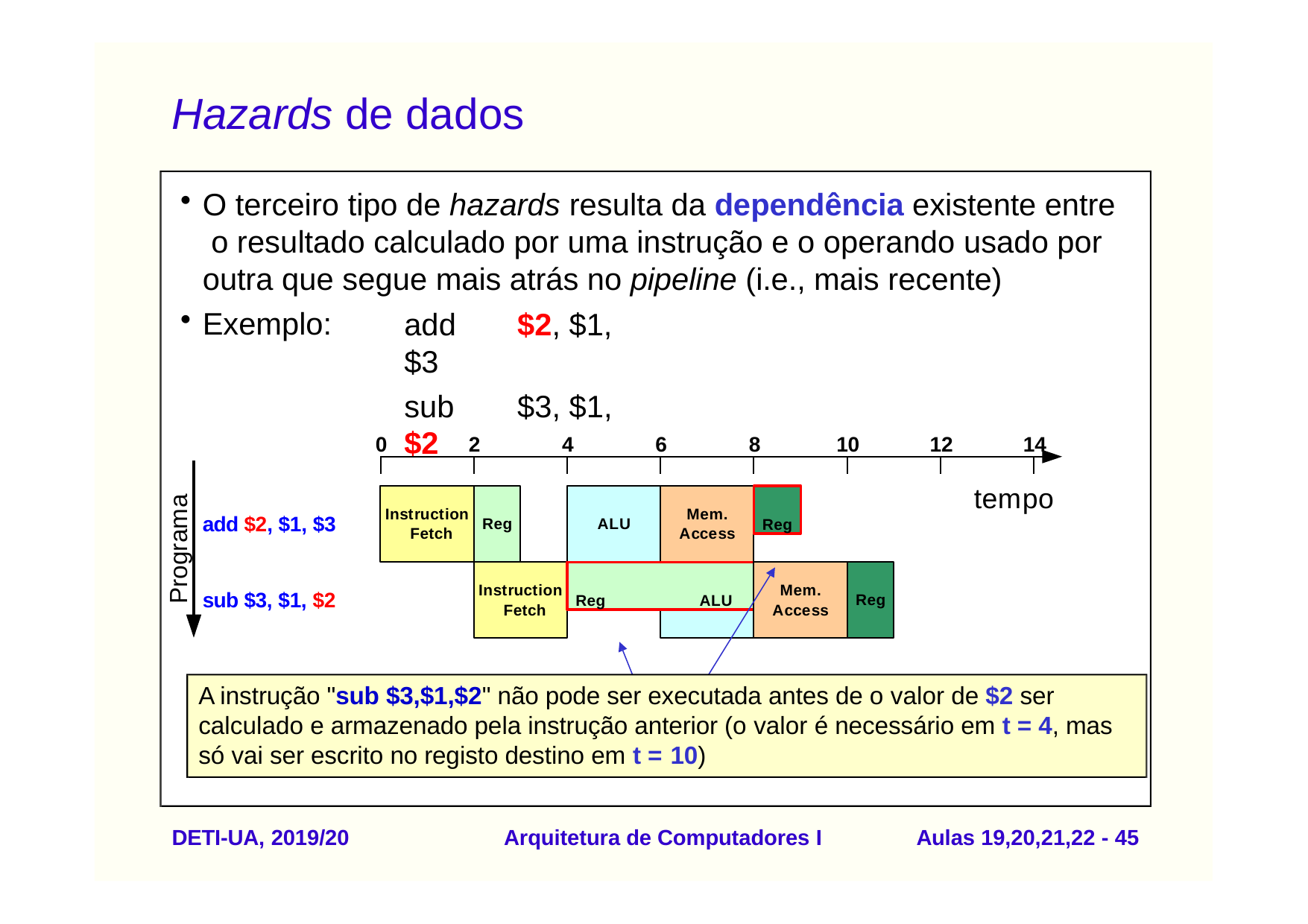

# Hazards de dados

O terceiro tipo de hazards resulta da dependência existente entre  o resultado calculado por uma instrução e o operando usado por  outra que segue mais atrás no pipeline (i.e., mais recente)
add	$2, $1, $3
sub	$3, $1, $2
Exemplo:
0
2
4
6
8
10
12
14

tempo

Reg

Programa
Instruction  Fetch
Mem.  Access
add $2, $1, $3
Reg
ALU

Reg	ALU

Instruction  Fetch
Mem.  Access
sub $3, $1, $2
Reg

A instrução "sub $3,$1,$2" não pode ser executada antes de o valor de $2 ser  calculado e armazenado pela instrução anterior (o valor é necessário em t = 4, mas  só vai ser escrito no registo destino em t = 10)
DETI-UA, 2019/20
Arquitetura de Computadores I
Aulas 19,20,21,22 - 45